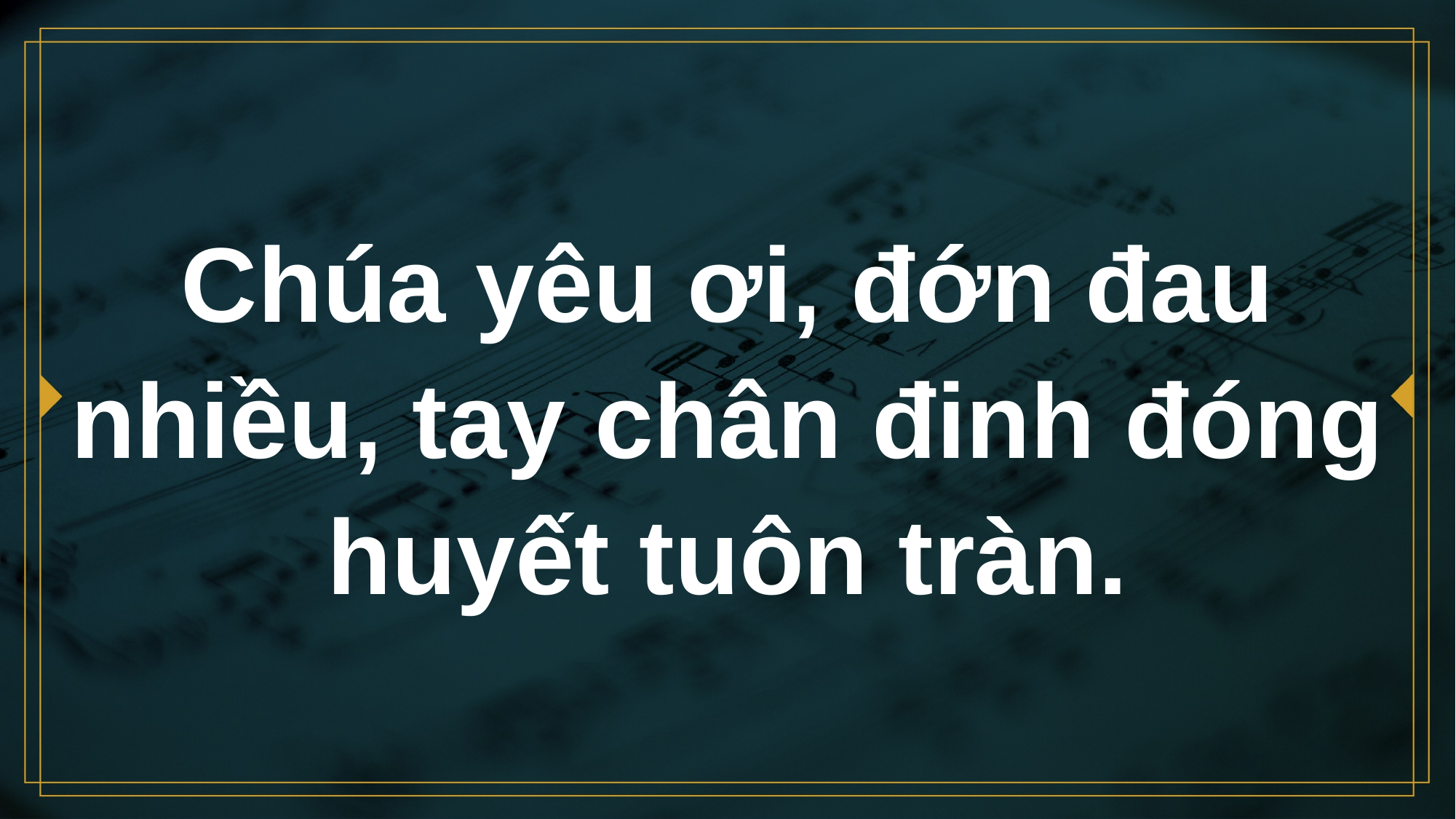

# Chúa yêu ơi, đớn đau nhiều, tay chân đinh đóng huyết tuôn tràn.